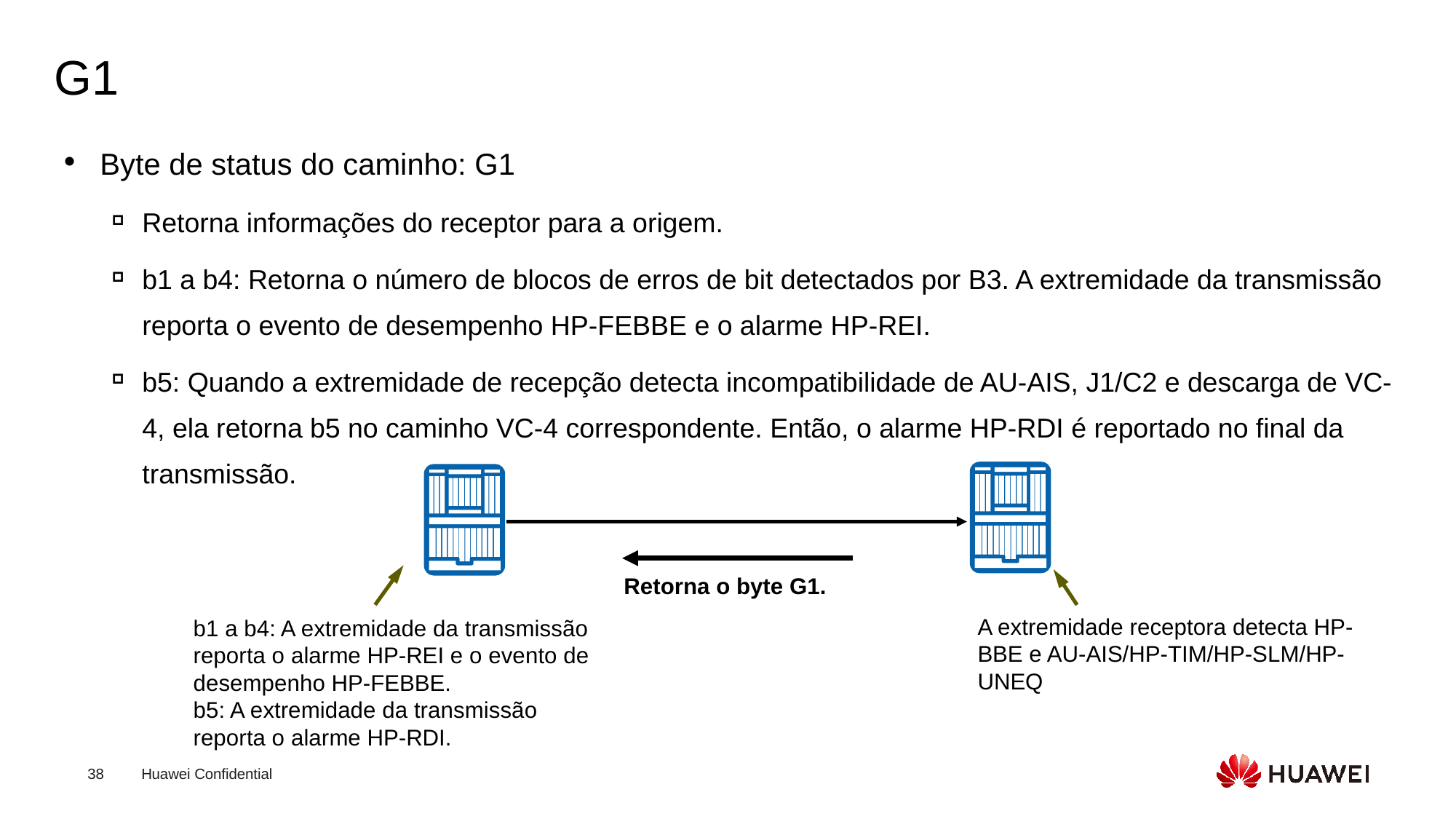

# G1
Byte de status do caminho: G1
Retorna informações do receptor para a origem.
b1 a b4: Retorna o número de blocos de erros de bit detectados por B3. A extremidade da transmissão reporta o evento de desempenho HP-FEBBE e o alarme HP-REI.
b5: Quando a extremidade de recepção detecta incompatibilidade de AU-AIS, J1/C2 e descarga de VC-4, ela retorna b5 no caminho VC-4 correspondente. Então, o alarme HP-RDI é reportado no final da transmissão.

Retorna o byte G1.

A extremidade receptora detecta HP-BBE e AU-AIS/HP-TIM/HP-SLM/HP-UNEQ
b1 a b4: A extremidade da transmissão reporta o alarme HP-REI e o evento de desempenho HP-FEBBE.
b5: A extremidade da transmissão reporta o alarme HP-RDI.